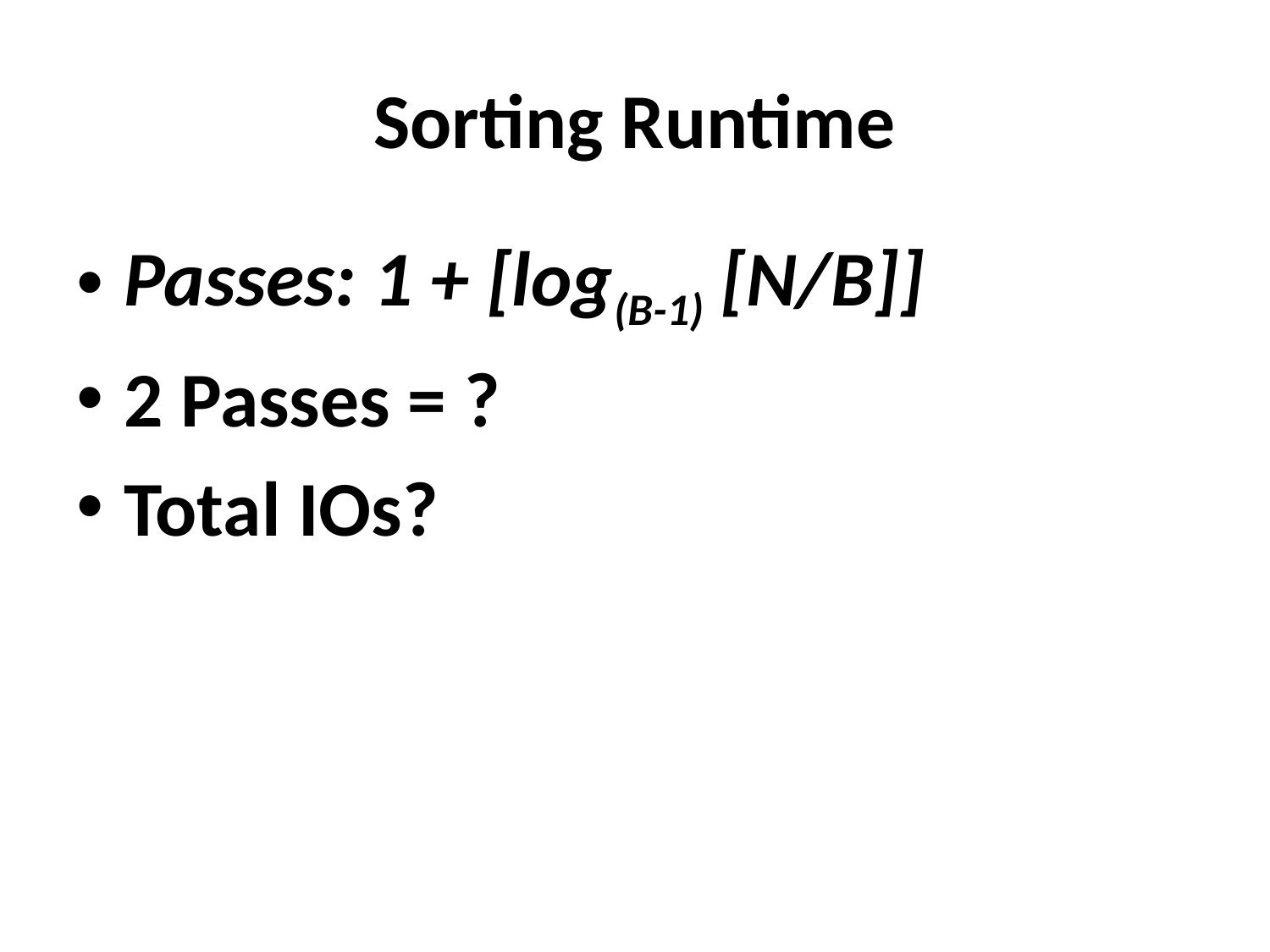

# Sorting Runtime
Passes: 1 + [log(B-1) [N/B]]
2 Passes = ?
Total IOs?